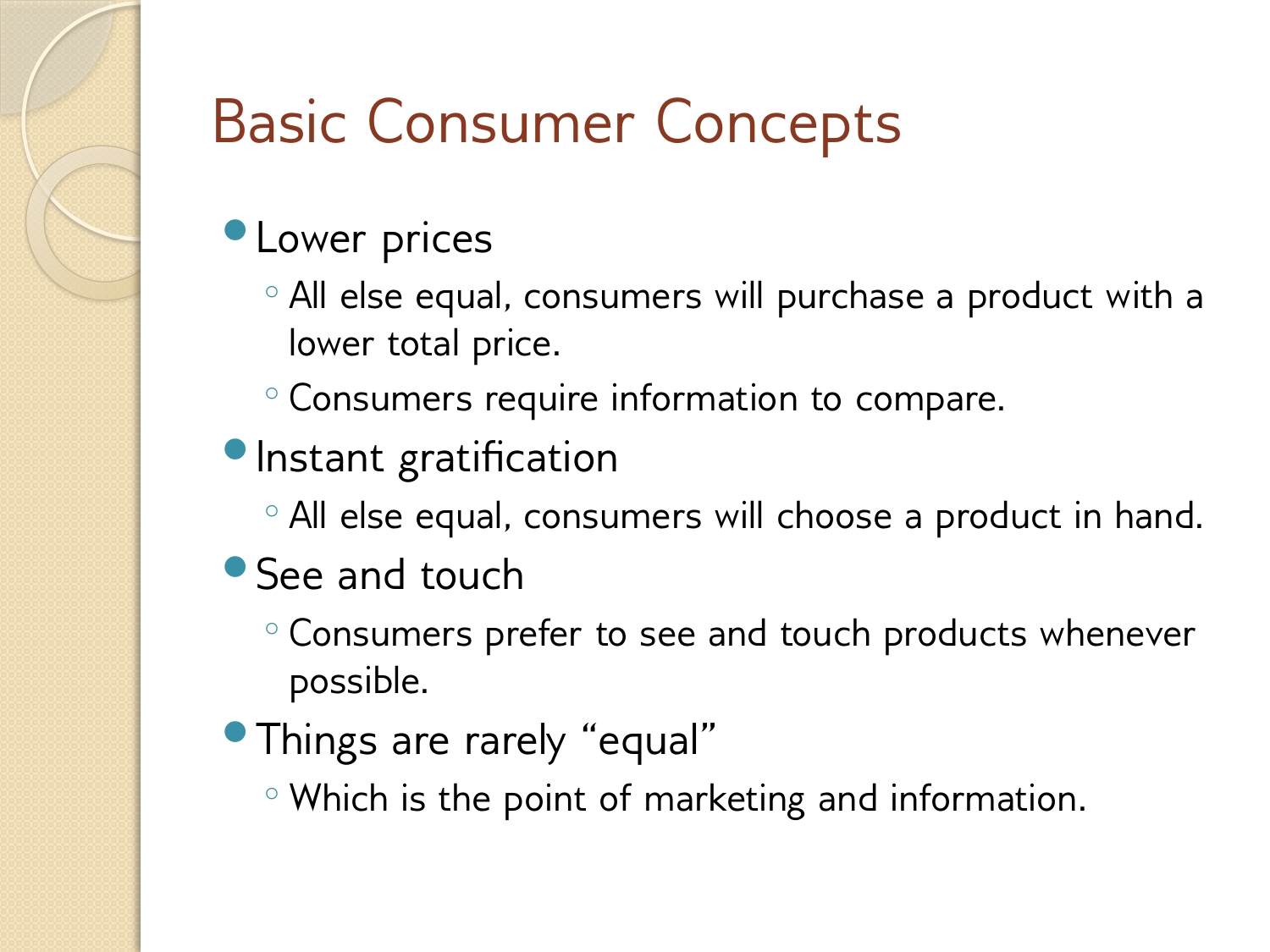

# Basic Consumer Concepts
Lower prices
All else equal, consumers will purchase a product with a lower total price.
Consumers require information to compare.
Instant gratification
All else equal, consumers will choose a product in hand.
See and touch
Consumers prefer to see and touch products whenever possible.
Things are rarely “equal”
Which is the point of marketing and information.